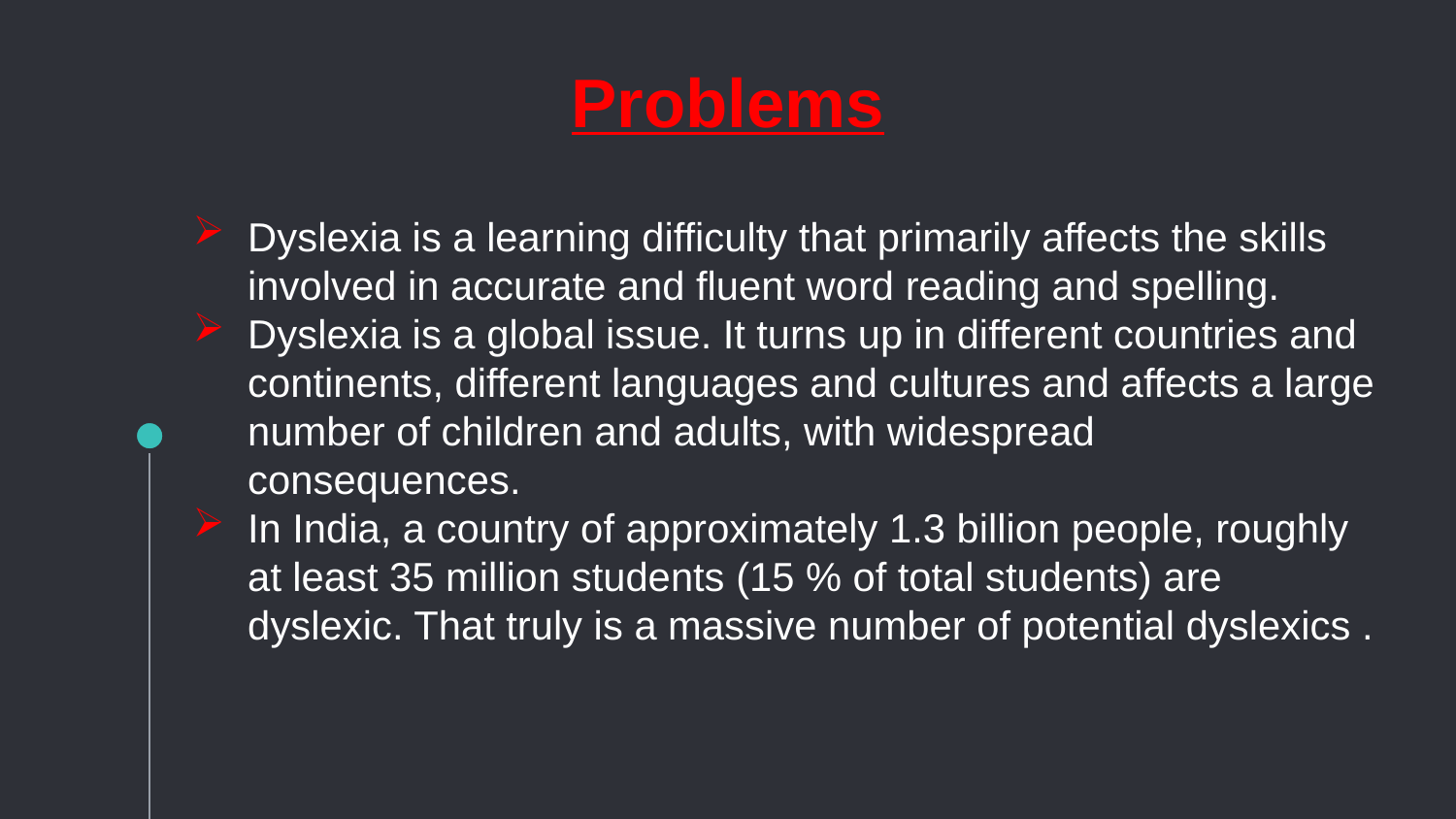

Problems
Dyslexia is a learning difficulty that primarily affects the skills involved in accurate and fluent word reading and spelling.
Dyslexia is a global issue. It turns up in different countries and continents, different languages and cultures and affects a large number of children and adults, with widespread consequences.
In India, a country of approximately 1.3 billion people, roughly at least 35 million students (15 % of total students) are dyslexic. That truly is a massive number of potential dyslexics .